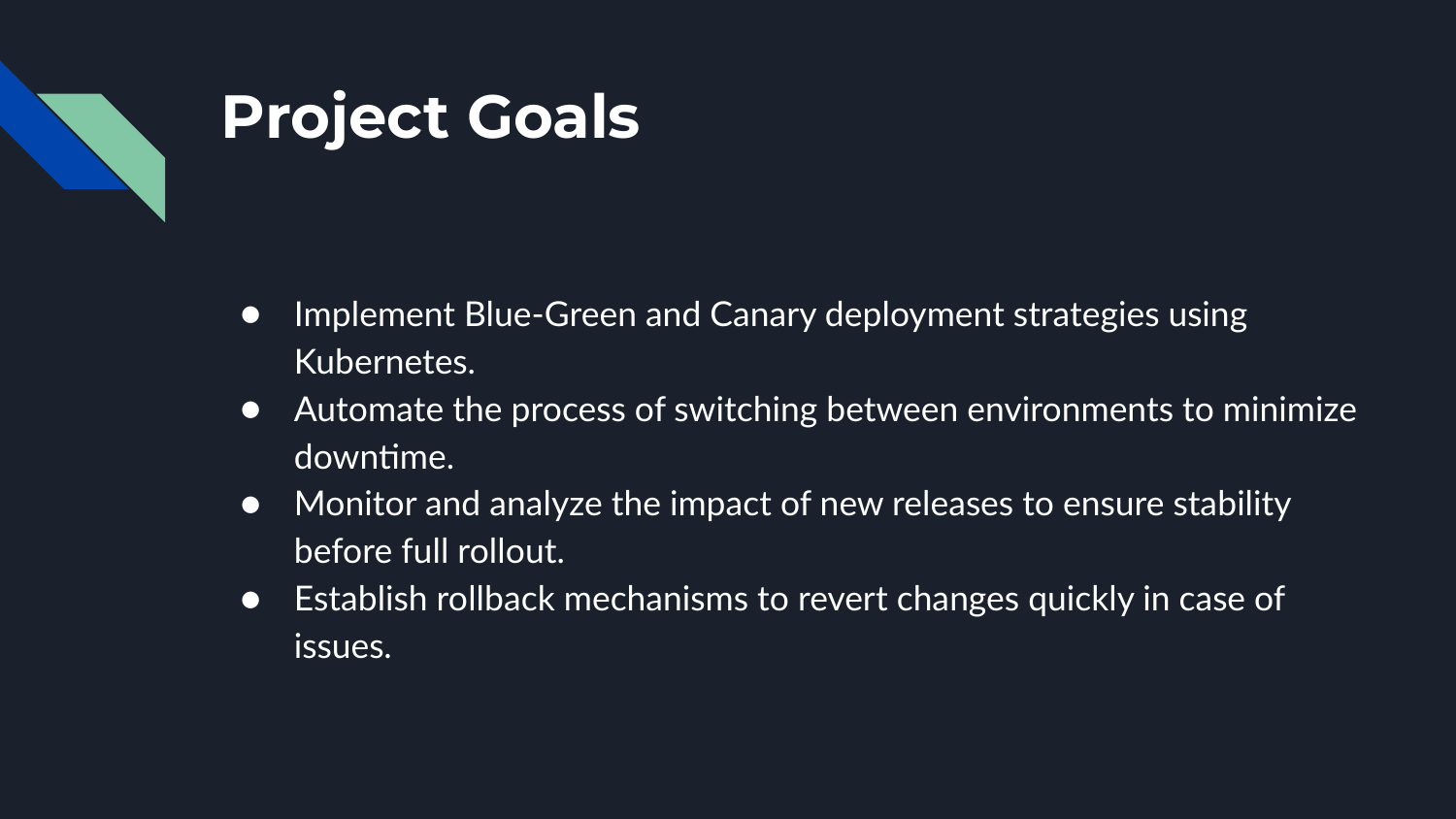

# Project Goals
Implement Blue-Green and Canary deployment strategies using Kubernetes.
Automate the process of switching between environments to minimize downtime.
Monitor and analyze the impact of new releases to ensure stability before full rollout.
Establish rollback mechanisms to revert changes quickly in case of issues.